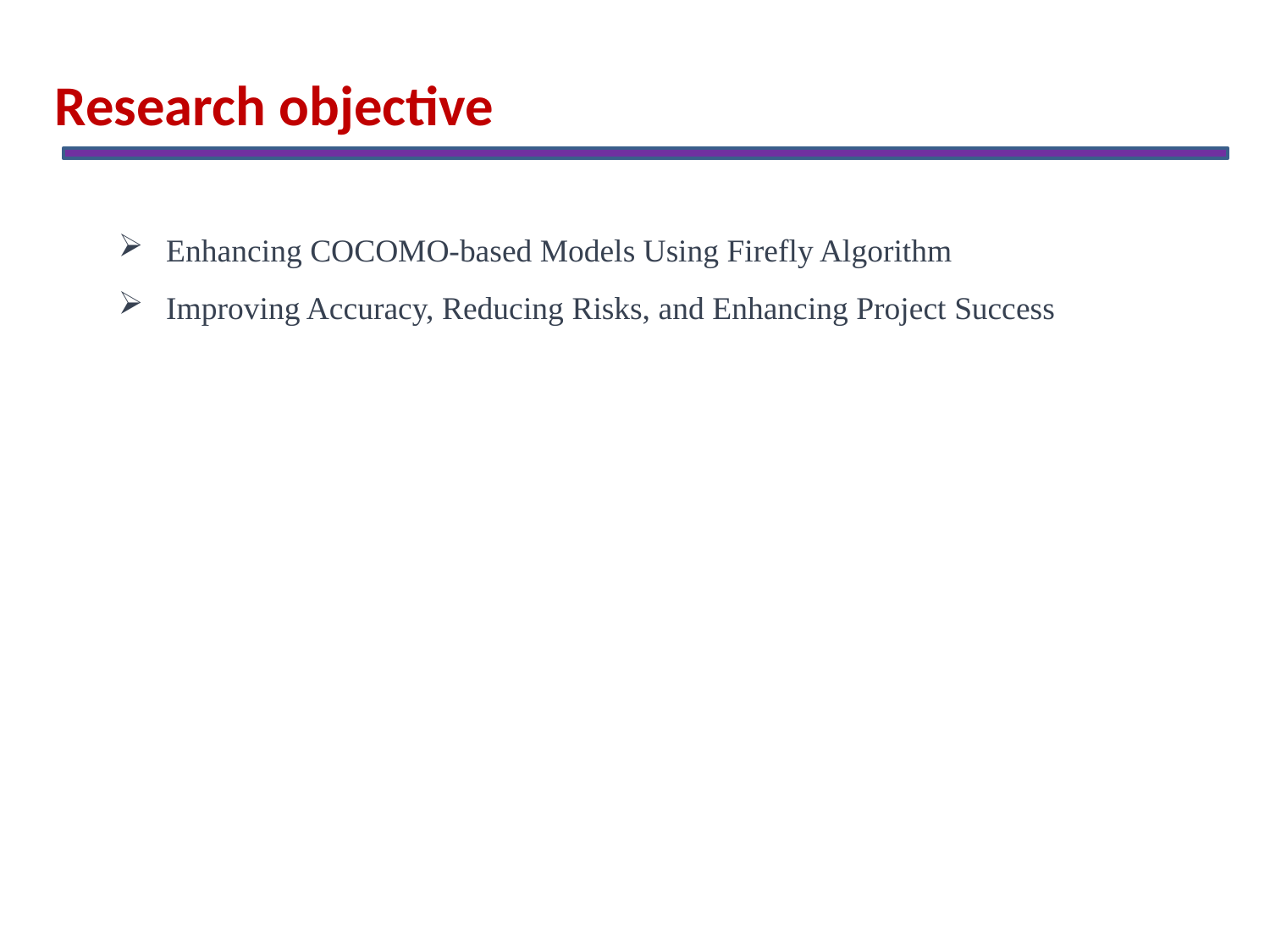

Research objective

 Enhancing COCOMO-based Models Using Firefly Algorithm
 Improving Accuracy, Reducing Risks, and Enhancing Project Success